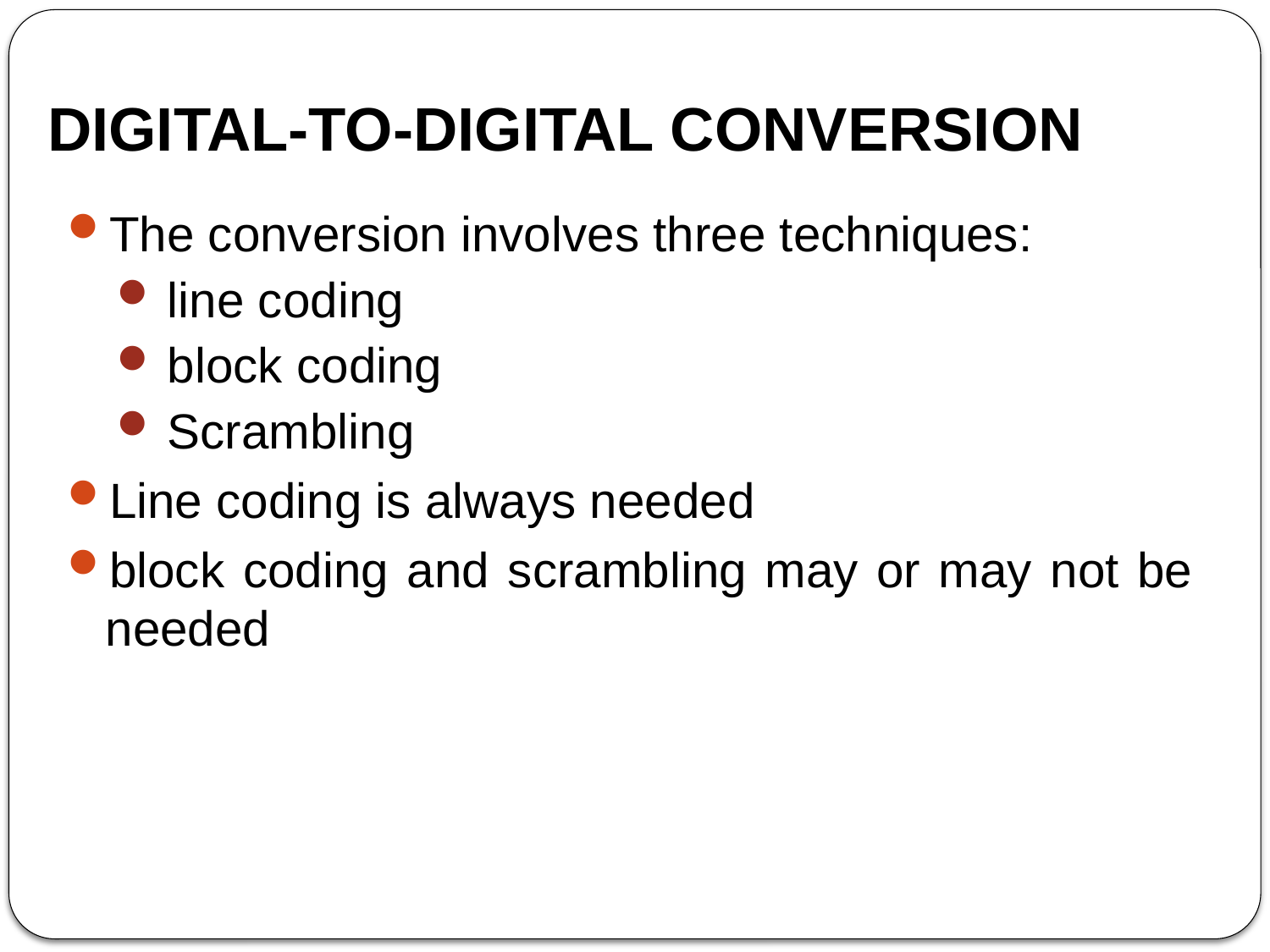

# DIGITAL-TO-DIGITAL CONVERSION
The conversion involves three techniques:
line coding
block coding
Scrambling
Line coding is always needed
block coding and scrambling may or may not be needed